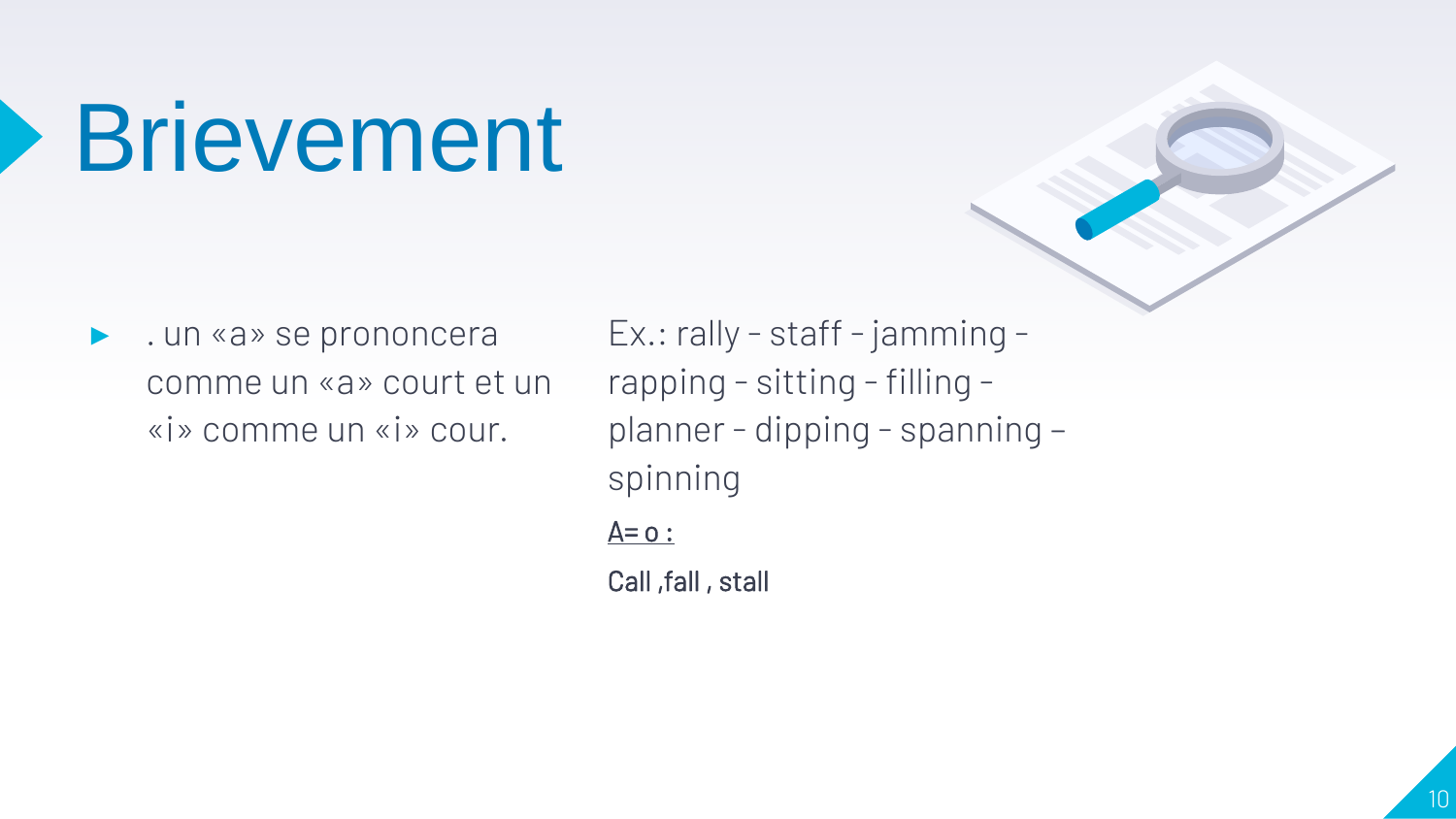

# Brievement
. un «a» se prononcera comme un «a» court et un «i» comme un «i» cour.
Ex.: rally - staff - jamming - rapping - sitting - filling - planner - dipping - spanning – spinning
A= o :
Call ,fall , stall
10